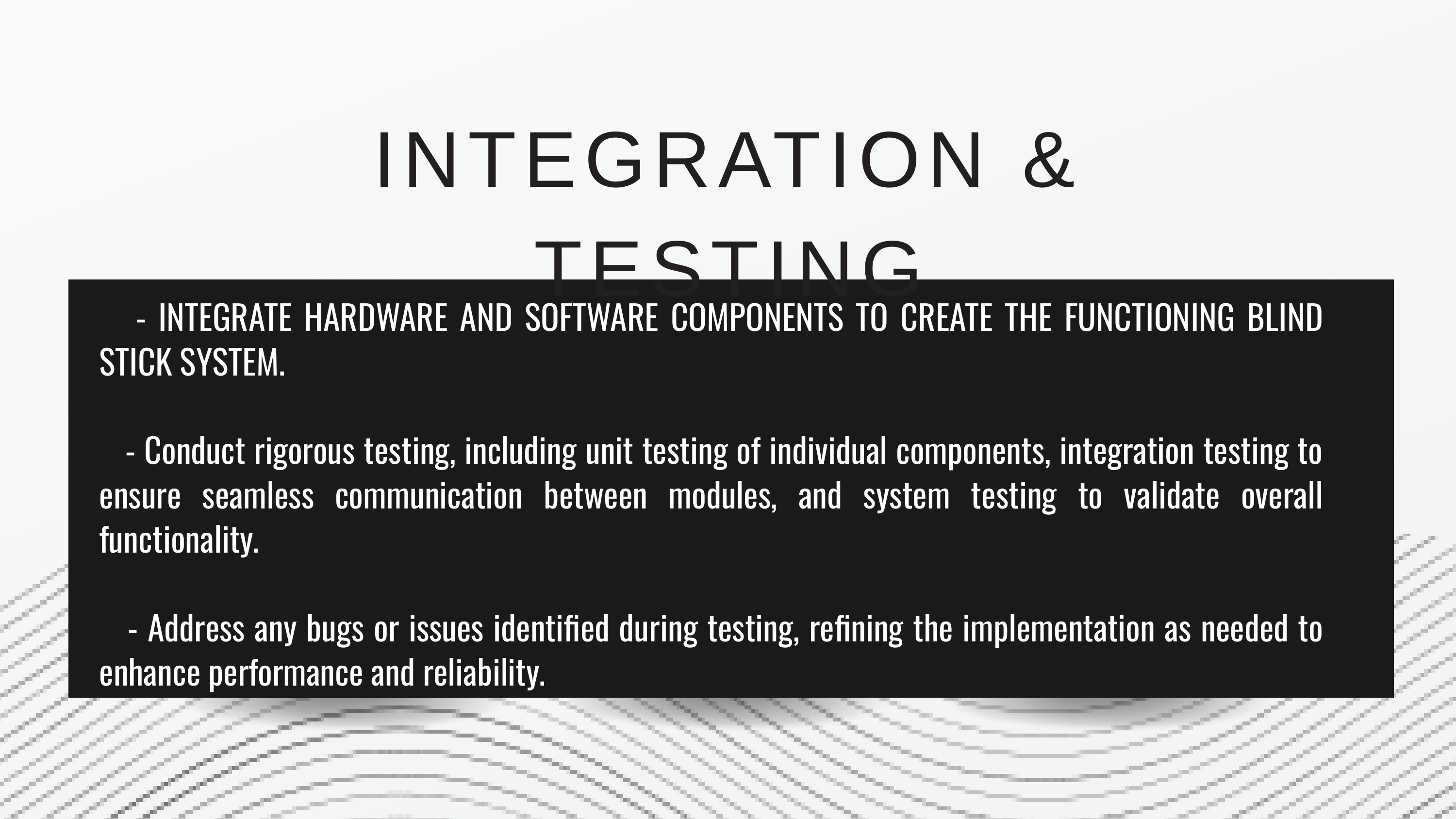

INTEGRATION & TESTING

   - INTEGRATE HARDWARE AND SOFTWARE COMPONENTS TO CREATE THE FUNCTIONING BLIND STICK SYSTEM.

   - Conduct rigorous testing, including unit testing of individual components, integration testing to ensure seamless communication between modules, and system testing to validate overall functionality.

   - Address any bugs or issues identified during testing, refining the implementation as needed to enhance performance and reliability.